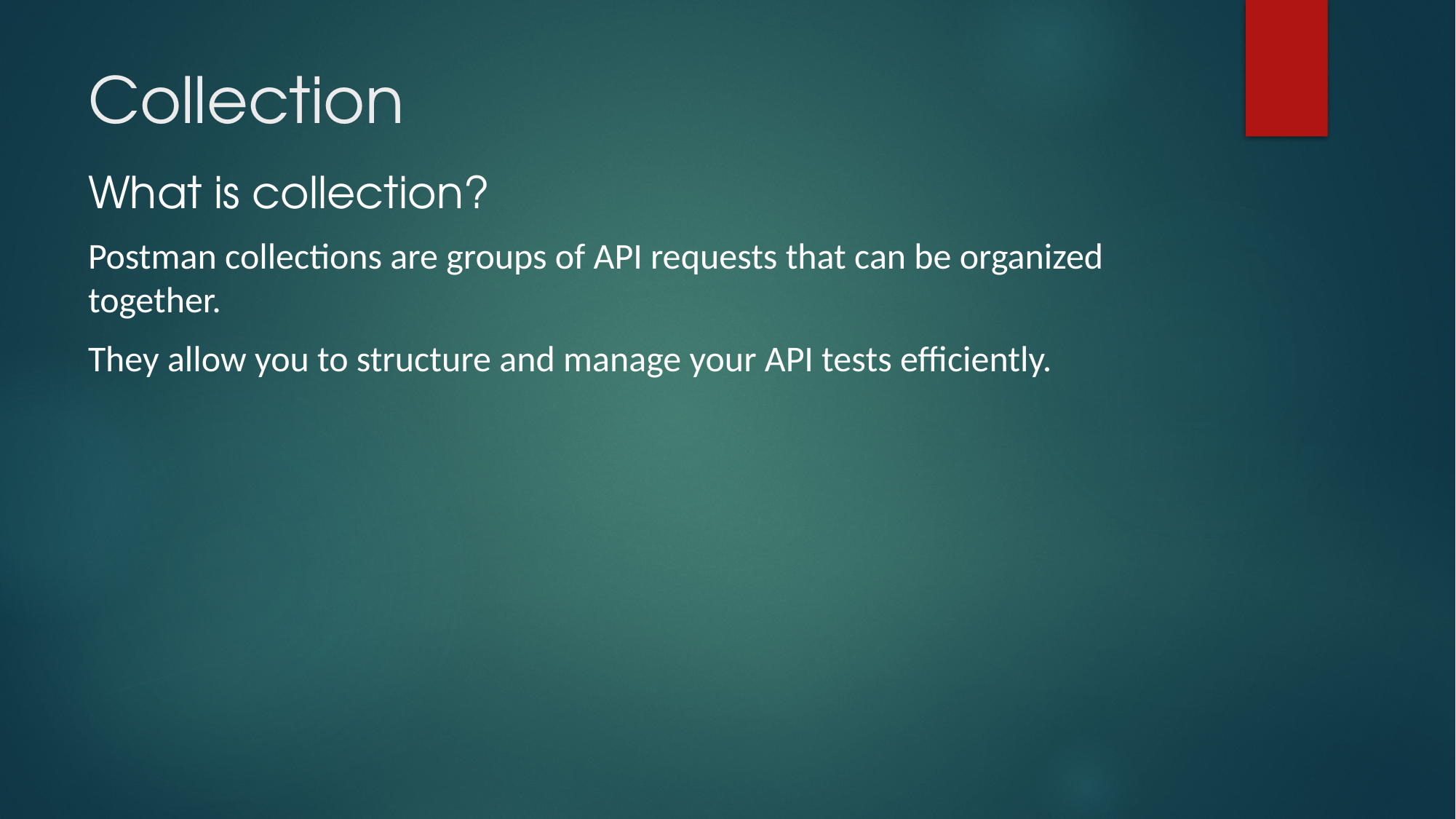

# Collection
What is collection?
Postman collections are groups of API requests that can be organized together.
They allow you to structure and manage your API tests efficiently.